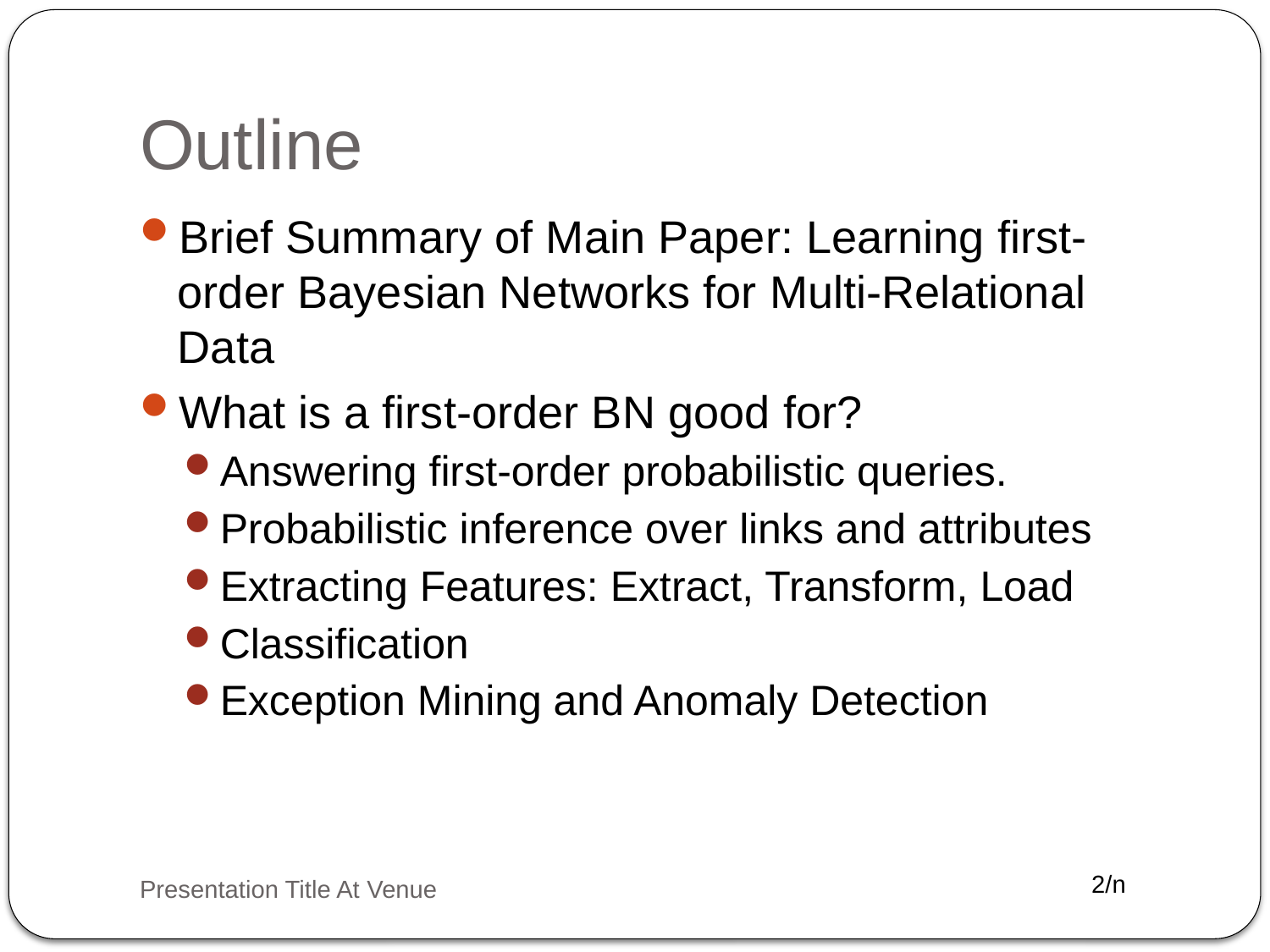

# Outline
Brief Summary of Main Paper: Learning first-order Bayesian Networks for Multi-Relational Data
What is a first-order BN good for?
Answering first-order probabilistic queries.
Probabilistic inference over links and attributes
Extracting Features: Extract, Transform, Load
Classification
Exception Mining and Anomaly Detection
Presentation Title At Venue